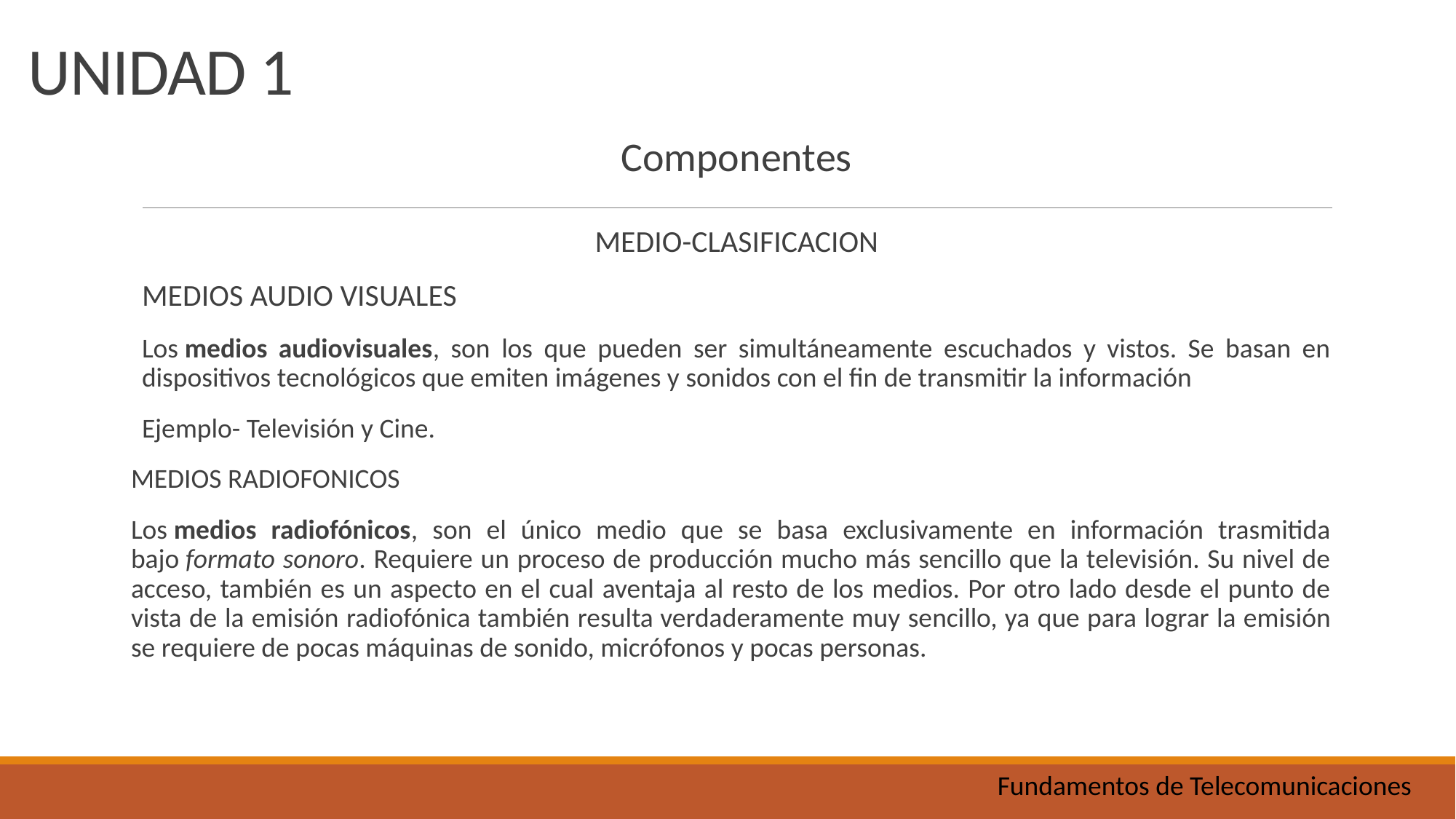

UNIDAD 1
Componentes
MEDIO-CLASIFICACION
MEDIOS AUDIO VISUALES
Los medios audiovisuales, son los que pueden ser simultáneamente escuchados y vistos. Se basan en dispositivos tecnológicos que emiten imágenes y sonidos con el fin de transmitir la información
Ejemplo- Televisión y Cine.
MEDIOS RADIOFONICOS
Los medios radiofónicos, son el único medio que se basa exclusivamente en información trasmitida bajo formato sonoro. Requiere un proceso de producción mucho más sencillo que la televisión. Su nivel de acceso, también es un aspecto en el cual aventaja al resto de los medios. Por otro lado desde el punto de vista de la emisión radiofónica también resulta verdaderamente muy sencillo, ya que para lograr la emisión se requiere de pocas máquinas de sonido, micrófonos y pocas personas.

Fundamentos de Telecomunicaciones